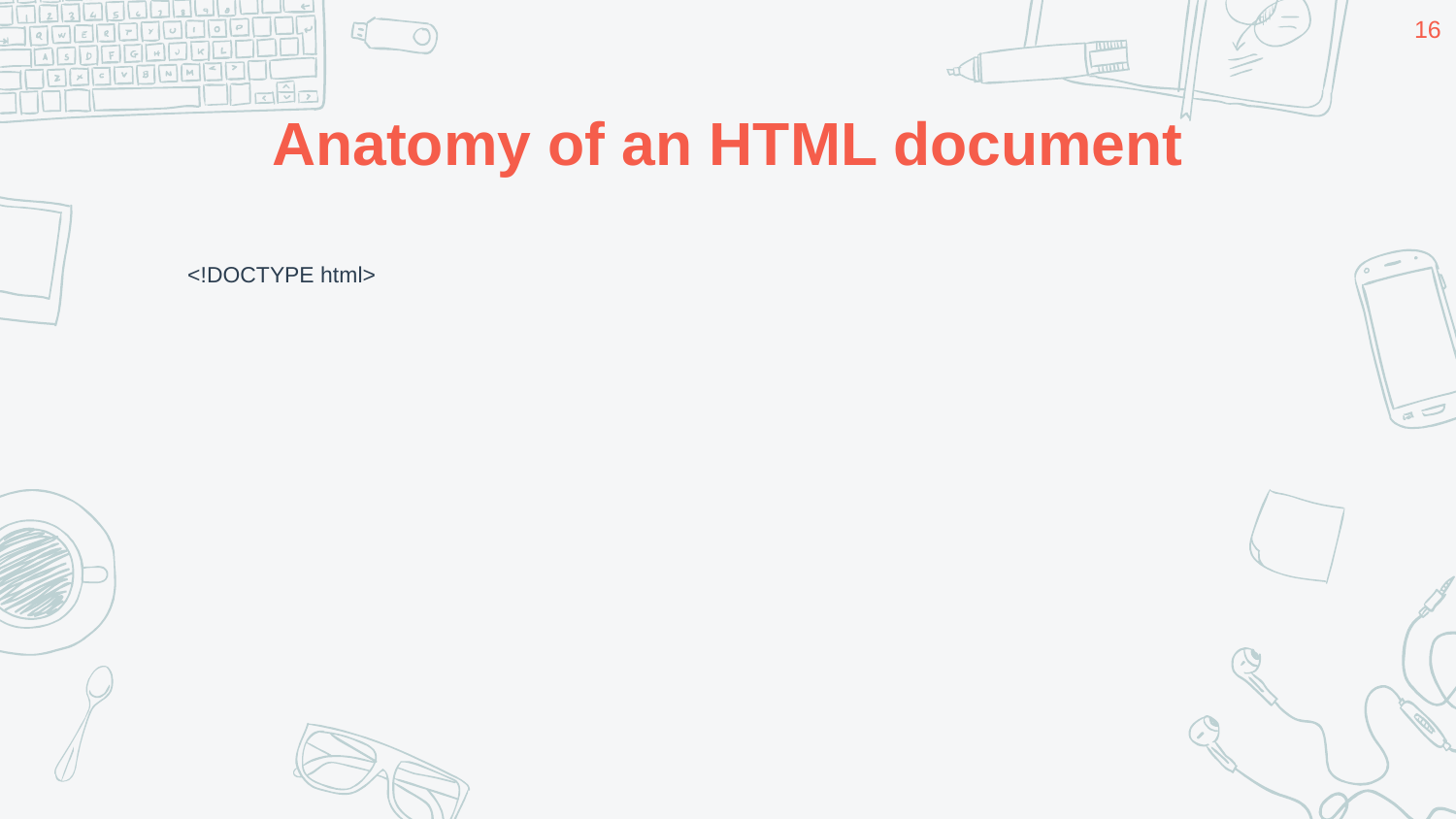

16
# Anatomy of an HTML document
<!DOCTYPE html>